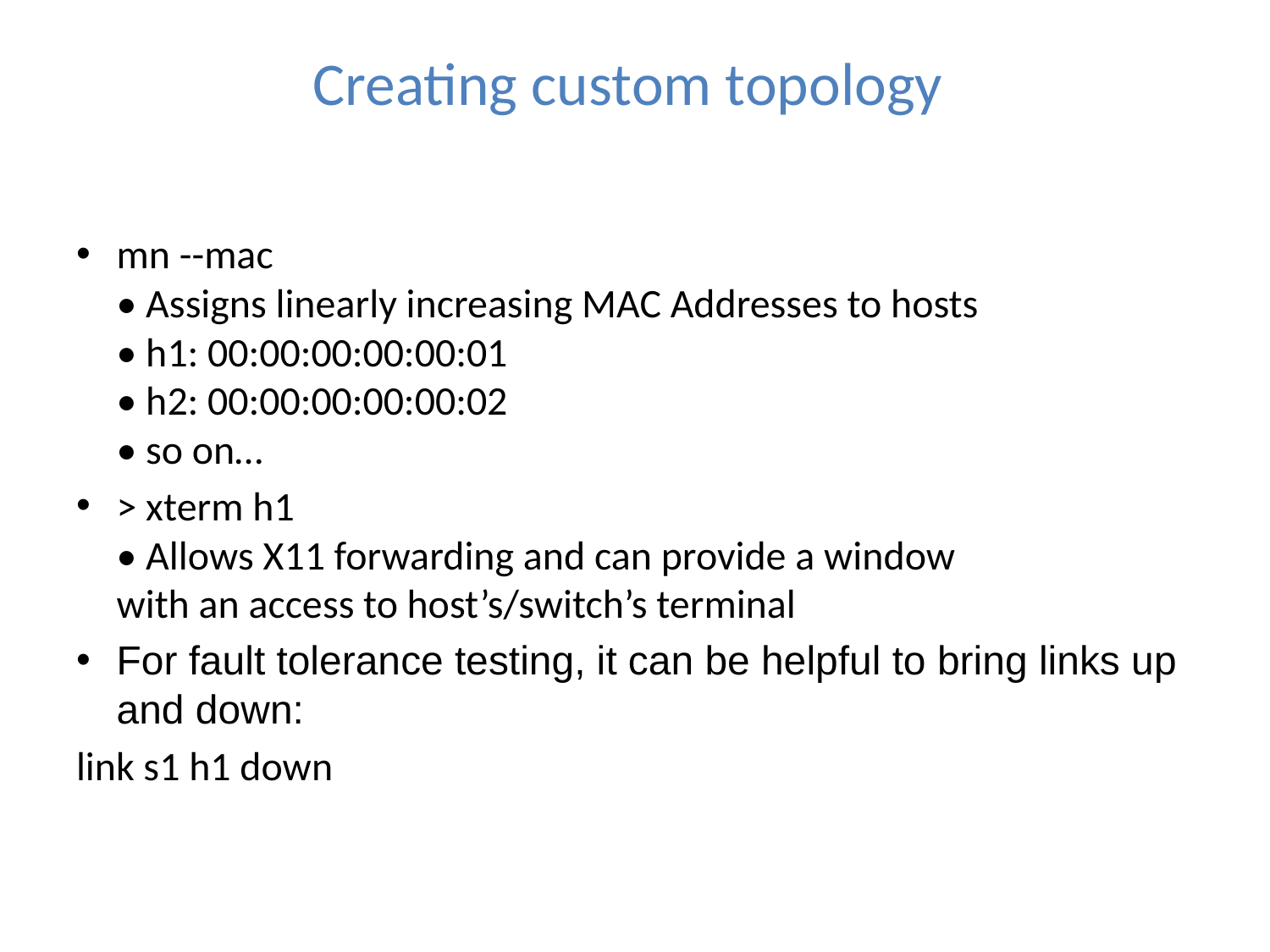

# Creating custom topology
mn --mac
• Assigns linearly increasing MAC Addresses to hosts
• h1: 00:00:00:00:00:01
• h2: 00:00:00:00:00:02
• so on…
> xterm h1
• Allows X11 forwarding and can provide a window
with an access to host’s/switch’s terminal
For fault tolerance testing, it can be helpful to bring links up and down:
link s1 h1 down